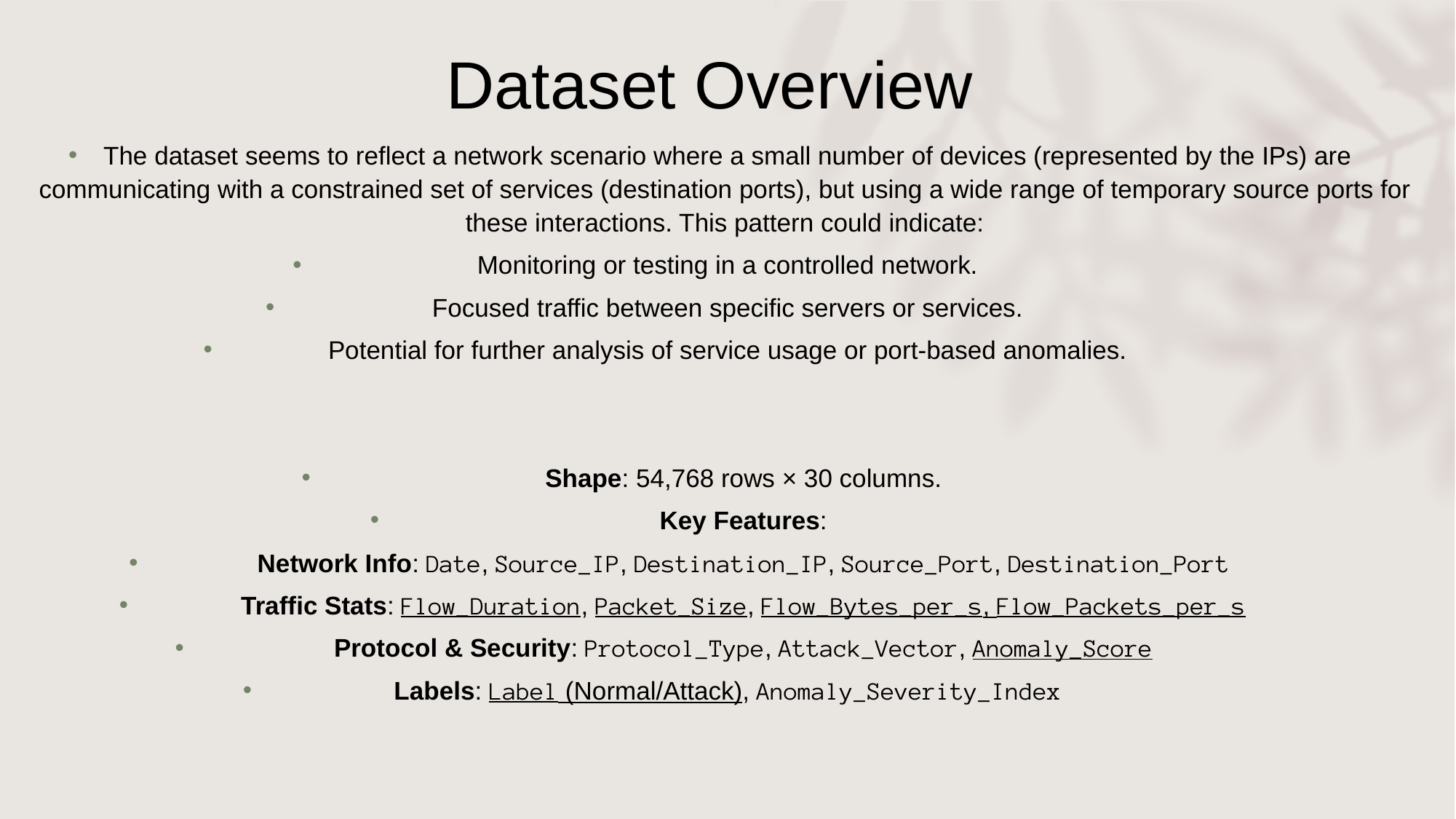

Dataset Overview
The dataset seems to reflect a network scenario where a small number of devices (represented by the IPs) are communicating with a constrained set of services (destination ports), but using a wide range of temporary source ports for these interactions. This pattern could indicate:
Monitoring or testing in a controlled network.
Focused traffic between specific servers or services.
Potential for further analysis of service usage or port-based anomalies.

Shape: 54,768 rows × 30 columns.
Key Features:
Network Info: Date, Source_IP, Destination_IP, Source_Port, Destination_Port
Traffic Stats: Flow_Duration, Packet_Size, Flow_Bytes_per_s, Flow_Packets_per_s
Protocol & Security: Protocol_Type, Attack_Vector, Anomaly_Score
Labels: Label (Normal/Attack), Anomaly_Severity_Index